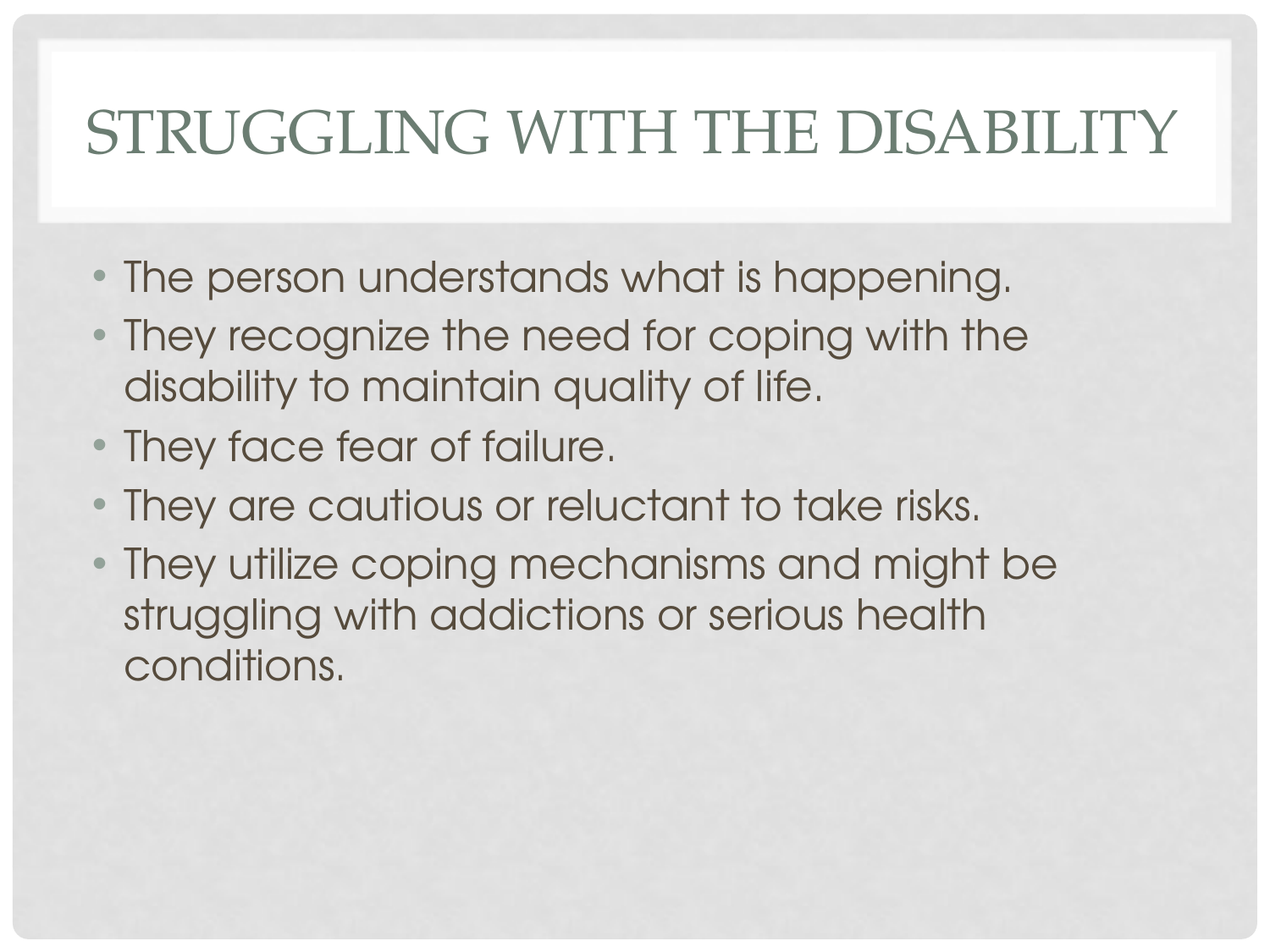

# Struggling with the disability
The person understands what is happening.
They recognize the need for coping with the disability to maintain quality of life.
They face fear of failure.
They are cautious or reluctant to take risks.
They utilize coping mechanisms and might be struggling with addictions or serious health conditions.